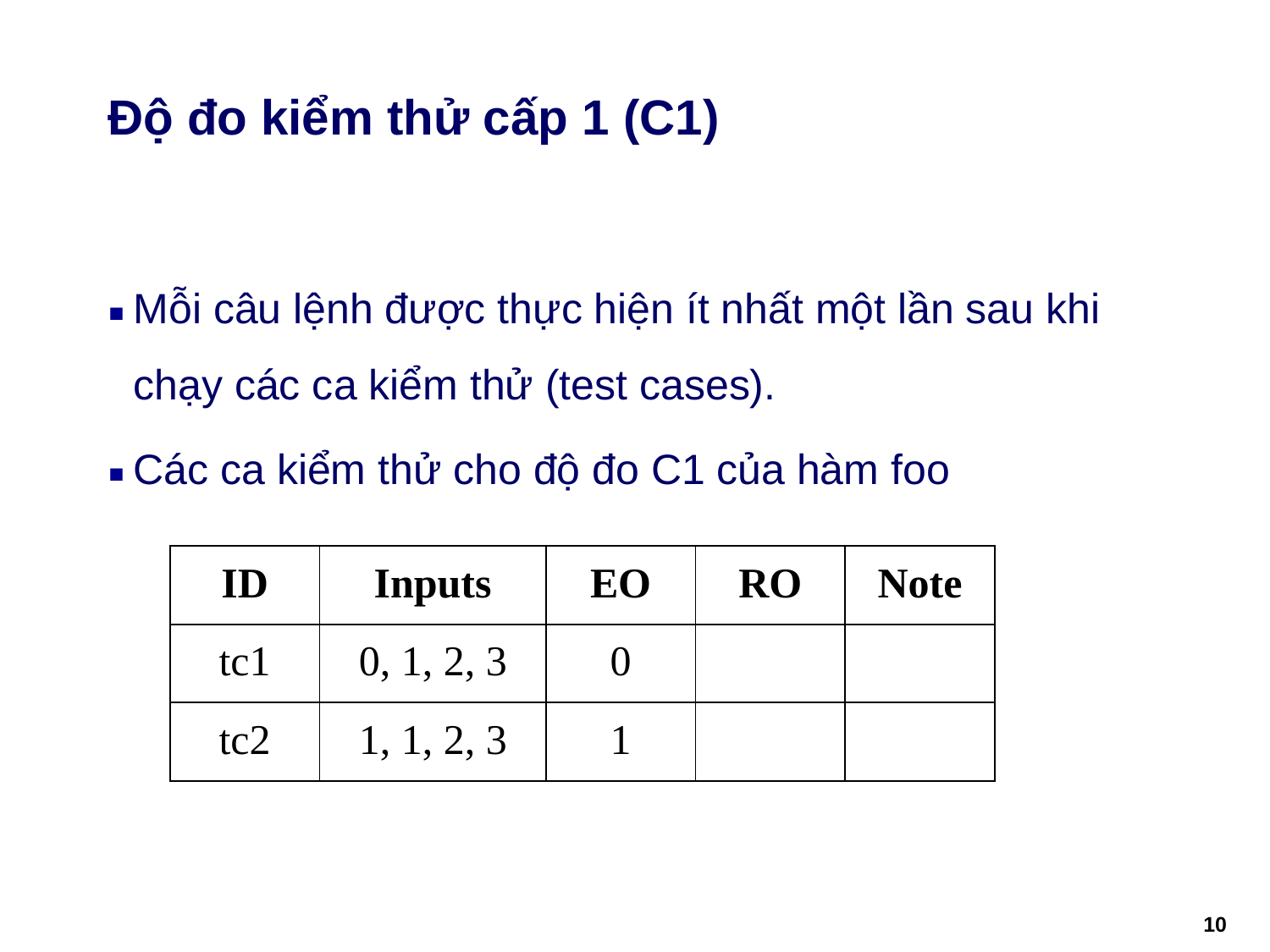

# Độ đo kiểm thử cấp 1 (C1)
Mỗi câu lệnh được thực hiện ít nhất một lần sau khi chạy các ca kiểm thử (test cases).
Các ca kiểm thử cho độ đo C1 của hàm foo

| ID | Inputs | EO | RO | Note |
| --- | --- | --- | --- | --- |
| tc1 | 0, 1, 2, 3 | 0 |  |  |
| tc2 | 1, 1, 2, 3 | 1 |  |  |
10